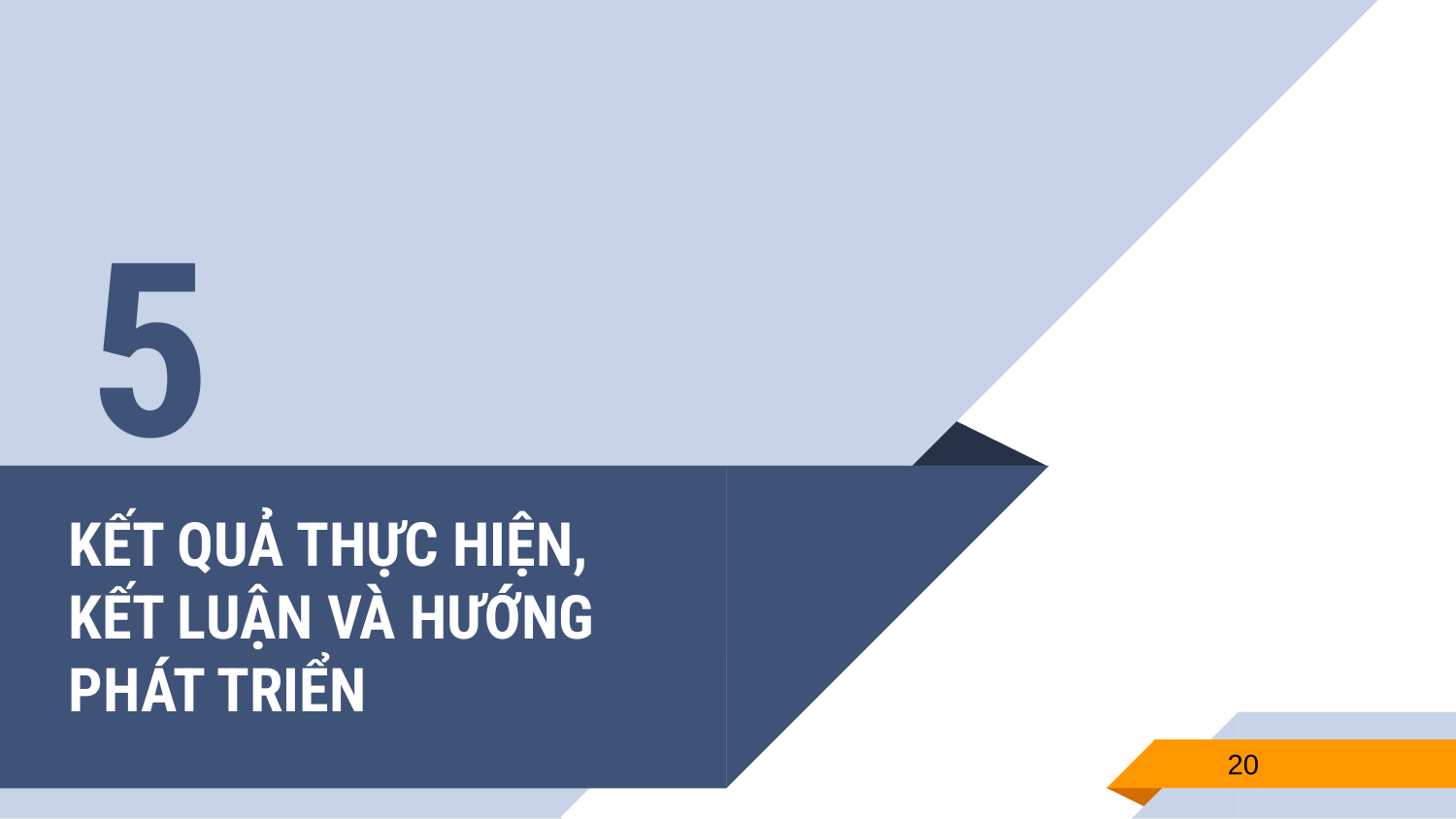

5
# KẾT QUẢ THỰC HIỆN, KẾT LUẬN VÀ HƯỚNG PHÁT TRIỂN
20